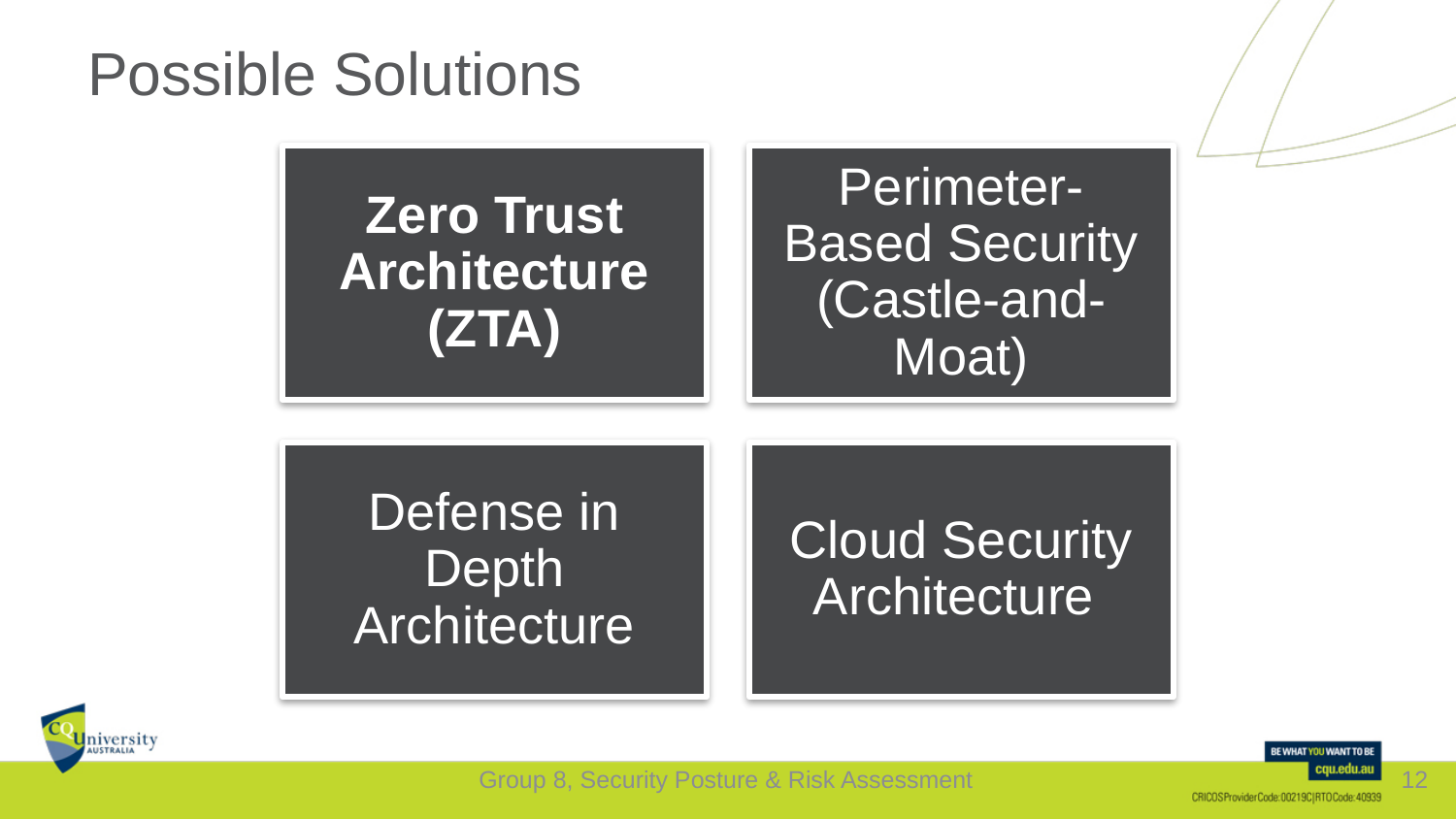

# Possible Solutions
Zero Trust Architecture (ZTA)
Perimeter-Based Security (Castle-and-Moat)
Defense in Depth Architecture
Cloud Security Architecture
Group 8, Security Posture & Risk Assessment
12